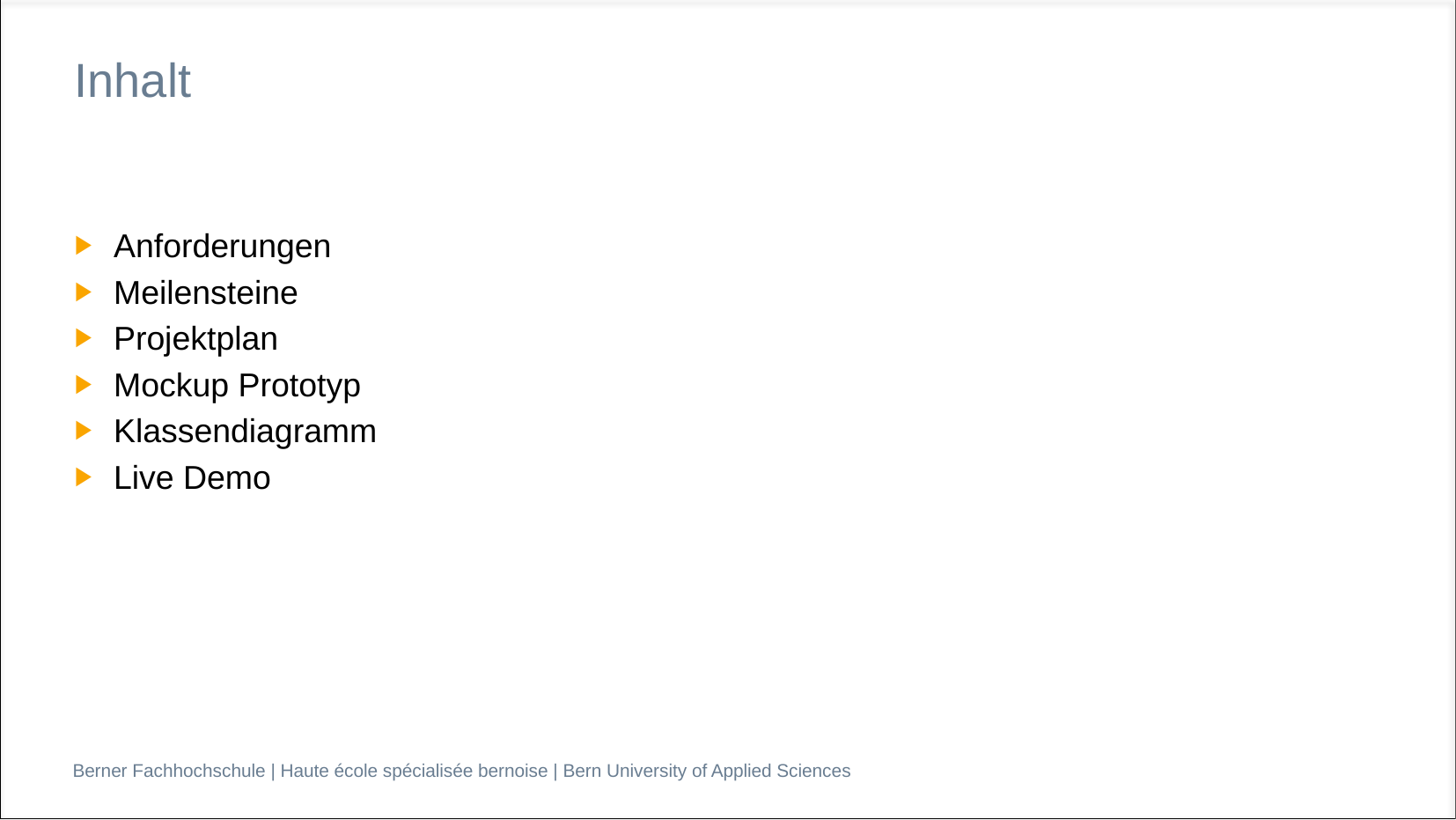

Inhalt

Anforderungen
Meilensteine
Projektplan
Mockup Prototyp
Klassendiagramm
Live Demo